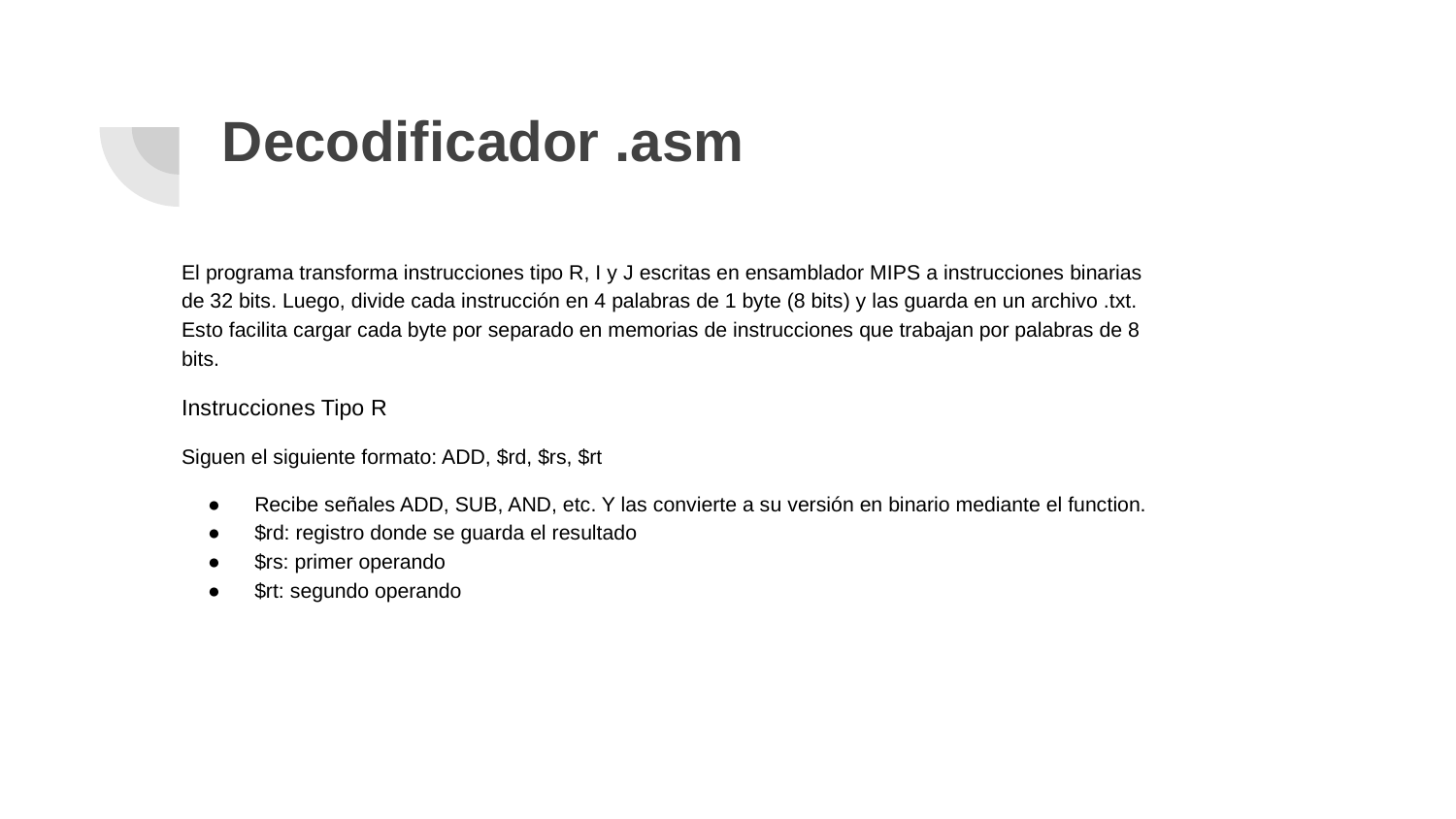

# Decodificador .asm

El programa transforma instrucciones tipo R, I y J escritas en ensamblador MIPS a instrucciones binarias de 32 bits. Luego, divide cada instrucción en 4 palabras de 1 byte (8 bits) y las guarda en un archivo .txt. Esto facilita cargar cada byte por separado en memorias de instrucciones que trabajan por palabras de 8 bits.
Instrucciones Tipo R
Siguen el siguiente formato: ADD, $rd, $rs, $rt
Recibe señales ADD, SUB, AND, etc. Y las convierte a su versión en binario mediante el function.
$rd: registro donde se guarda el resultado
$rs: primer operando
$rt: segundo operando